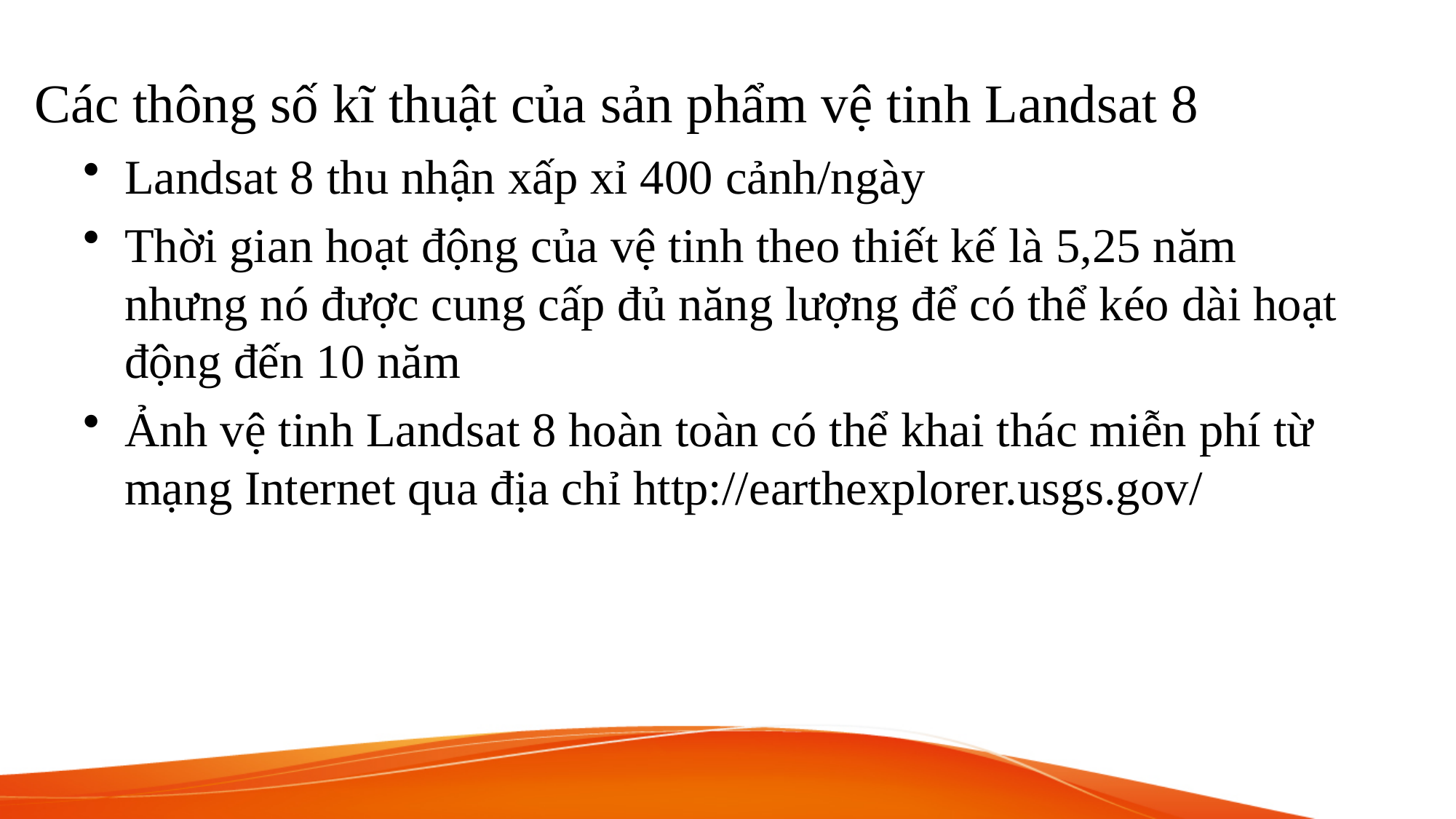

# Các thông số kĩ thuật của sản phẩm vệ tinh Landsat 8
Landsat 8 thu nhận xấp xỉ 400 cảnh/ngày
Thời gian hoạt động của vệ tinh theo thiết kế là 5,25 năm nhưng nó được cung cấp đủ năng lượng để có thể kéo dài hoạt động đến 10 năm
Ảnh vệ tinh Landsat 8 hoàn toàn có thể khai thác miễn phí từ mạng Internet qua địa chỉ http://earthexplorer.usgs.gov/